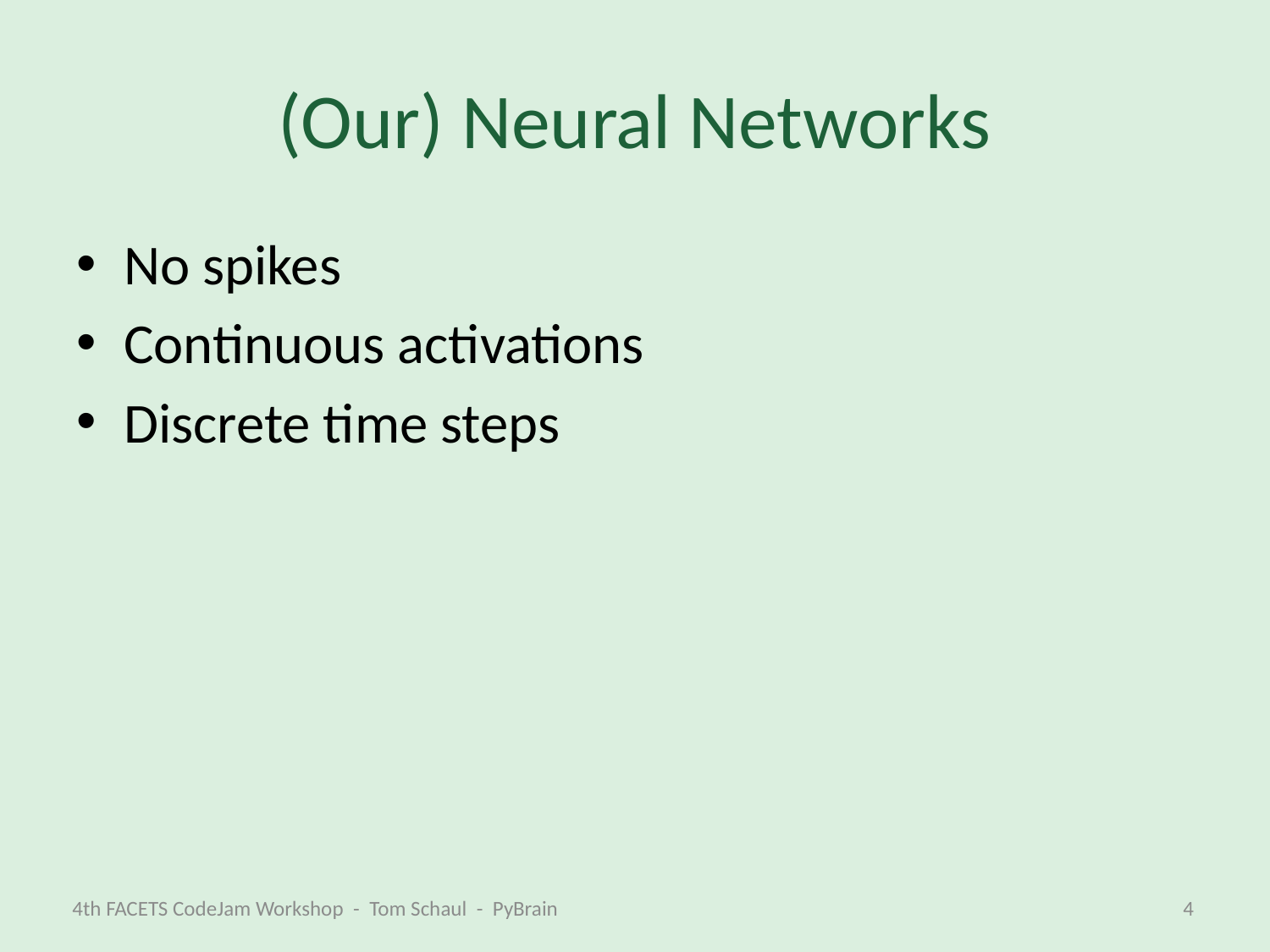

# (Our) Neural Networks
No spikes
Continuous activations
Discrete time steps
4th FACETS CodeJam Workshop  -  Tom Schaul  -  PyBrain
4